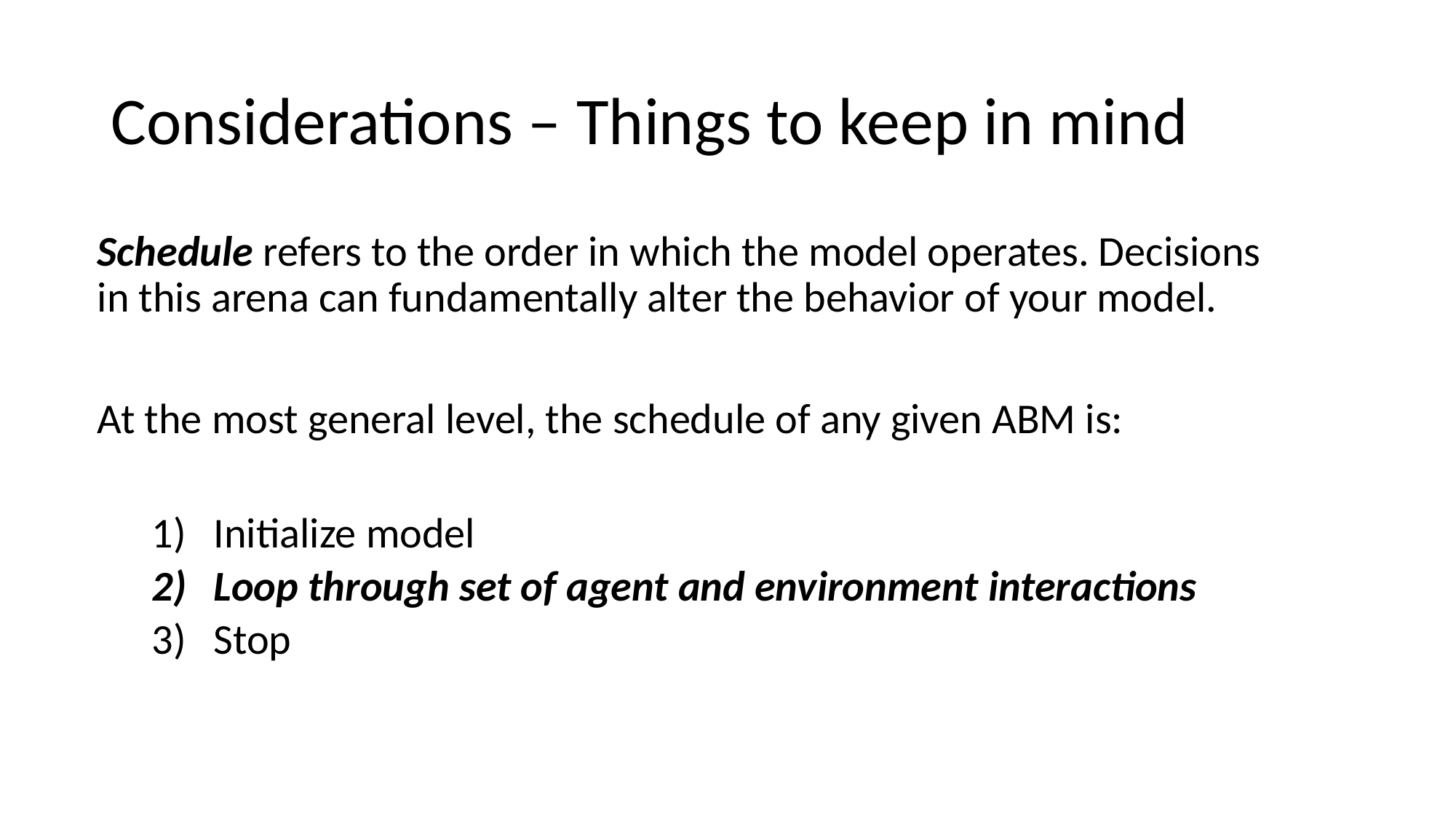

# Considerations – Things to keep in mind
Schedule refers to the order in which the model operates. Decisions in this arena can fundamentally alter the behavior of your model.

At the most general level, the schedule of any given ABM is:

Initialize model
Loop through set of agent and environment interactions
Stop